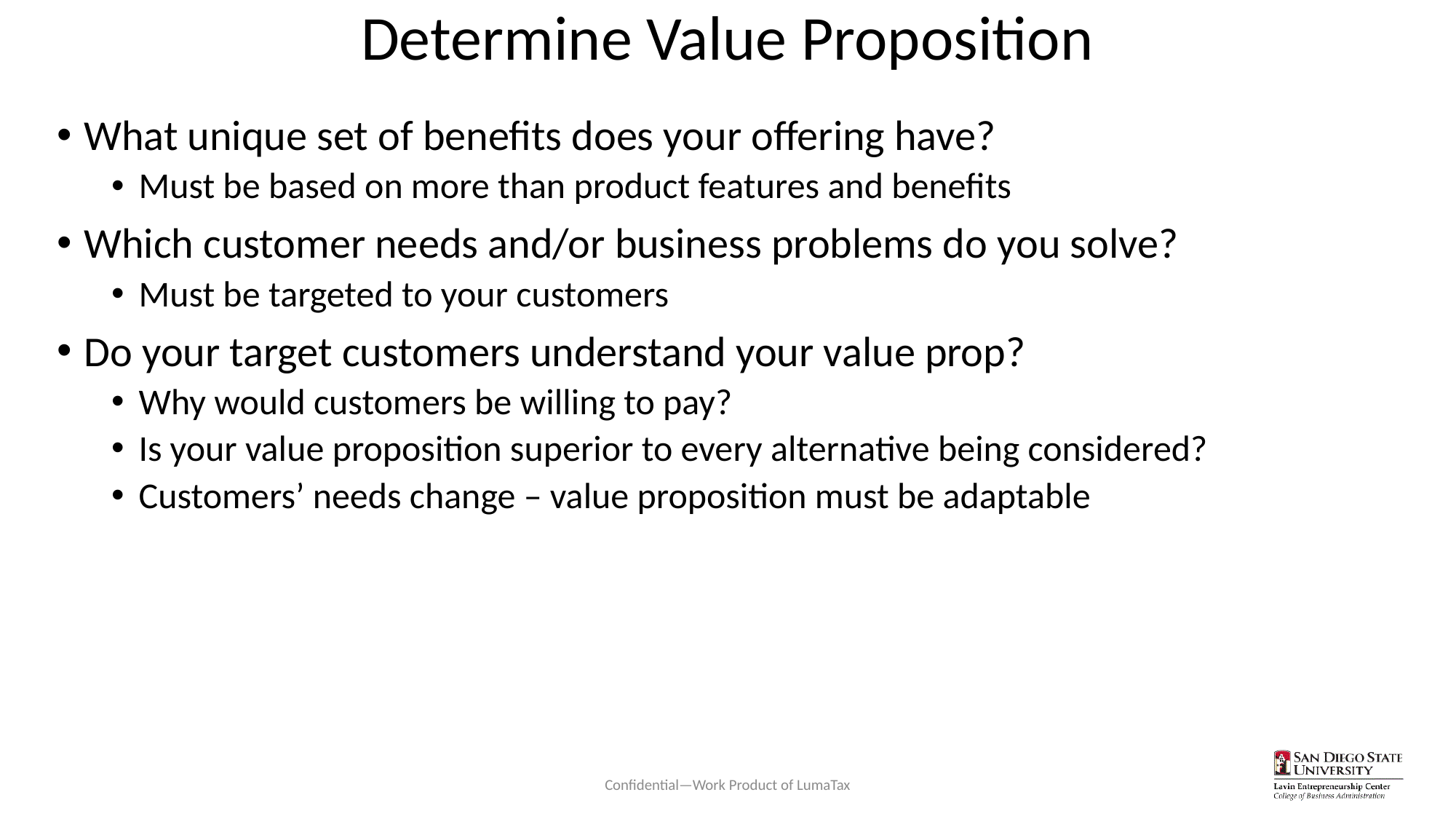

# Determine Value Proposition
What unique set of benefits does your offering have?
Must be based on more than product features and benefits
Which customer needs and/or business problems do you solve?
Must be targeted to your customers
Do your target customers understand your value prop?
Why would customers be willing to pay?
Is your value proposition superior to every alternative being considered?
Customers’ needs change – value proposition must be adaptable
Confidential—Work Product of LumaTax